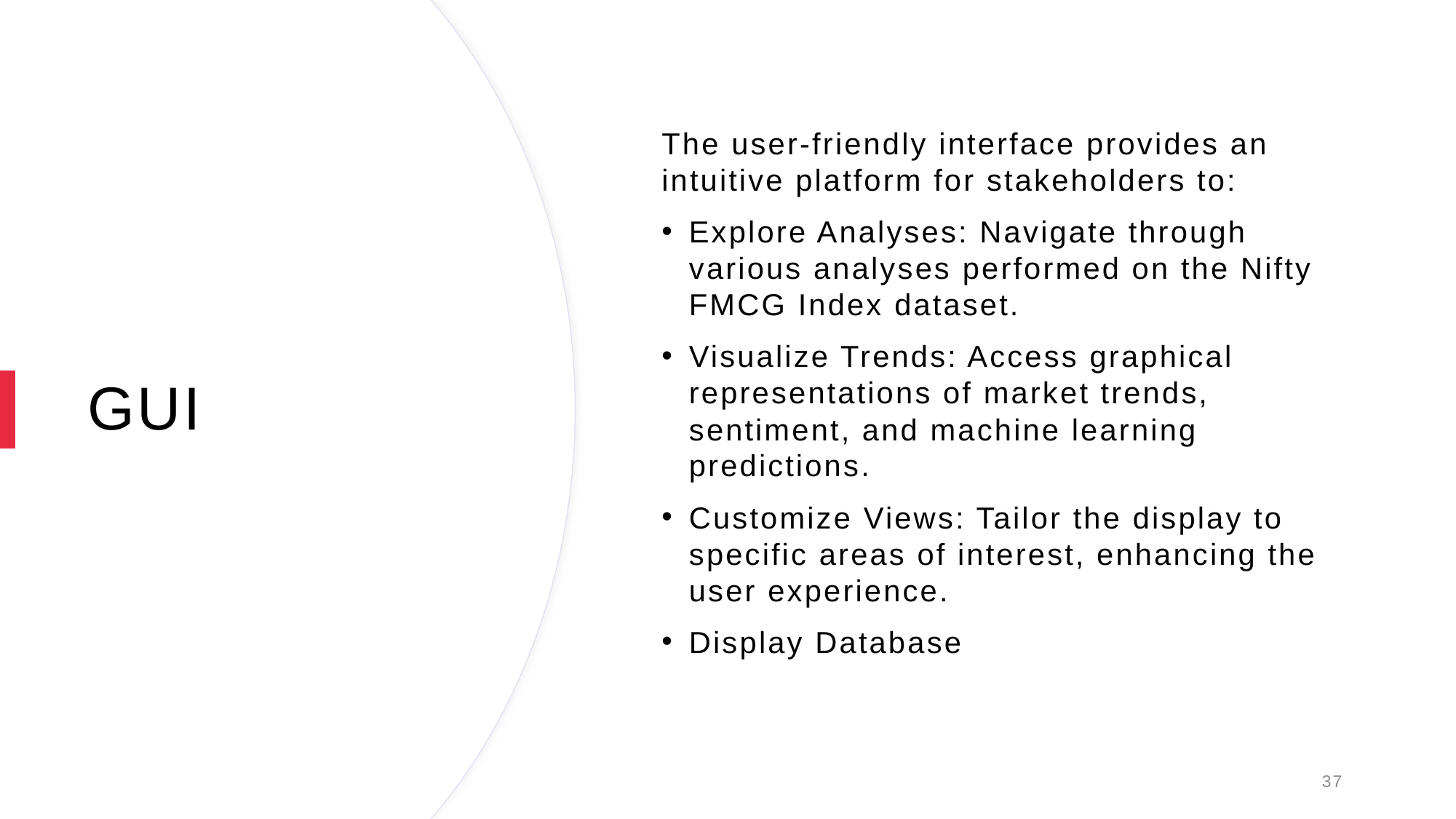

The user-friendly interface provides an intuitive platform for stakeholders to:
Explore Analyses: Navigate through various analyses performed on the Nifty FMCG Index dataset.
Visualize Trends: Access graphical representations of market trends, sentiment, and machine learning predictions.
Customize Views: Tailor the display to specific areas of interest, enhancing the user experience.
Display Database

# GUI

37